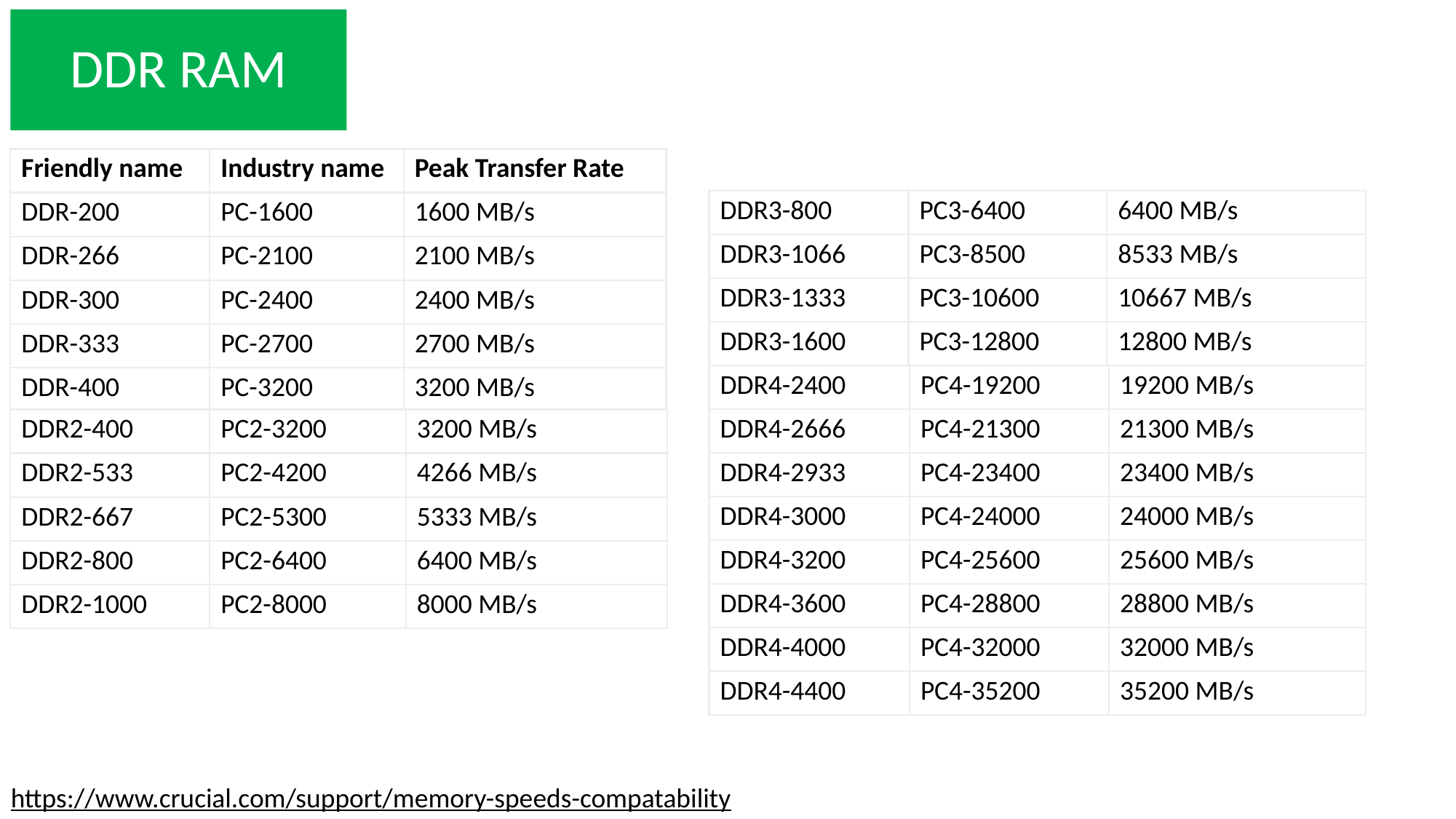

DDR RAM
| Friendly name | Industry name | Peak Transfer Rate |
| --- | --- | --- |
| DDR-200 | PC-1600 | 1600 MB/s |
| DDR-266 | PC-2100 | 2100 MB/s |
| DDR-300 | PC-2400 | 2400 MB/s |
| DDR-333 | PC-2700 | 2700 MB/s |
| DDR-400 | PC-3200 | 3200 MB/s |
| DDR3-800 | PC3-6400 | 6400 MB/s |
| --- | --- | --- |
| DDR3-1066 | PC3-8500 | 8533 MB/s |
| DDR3-1333 | PC3-10600 | 10667 MB/s |
| DDR3-1600 | PC3-12800 | 12800 MB/s |
| DDR4-2400 | PC4-19200 | 19200 MB/s |
| --- | --- | --- |
| DDR4-2666 | PC4-21300 | 21300 MB/s |
| DDR4-2933 | PC4-23400 | 23400 MB/s |
| DDR4-3000 | PC4-24000 | 24000 MB/s |
| DDR4-3200 | PC4-25600 | 25600 MB/s |
| DDR4-3600 | PC4-28800 | 28800 MB/s |
| DDR4-4000 | PC4-32000 | 32000 MB/s |
| DDR4-4400 | PC4-35200 | 35200 MB/s |
| DDR2-400 | PC2-3200 | 3200 MB/s |
| --- | --- | --- |
| DDR2-533 | PC2-4200 | 4266 MB/s |
| DDR2-667 | PC2-5300 | 5333 MB/s |
| DDR2-800 | PC2-6400 | 6400 MB/s |
| DDR2-1000 | PC2-8000 | 8000 MB/s |
https://www.crucial.com/support/memory-speeds-compatability